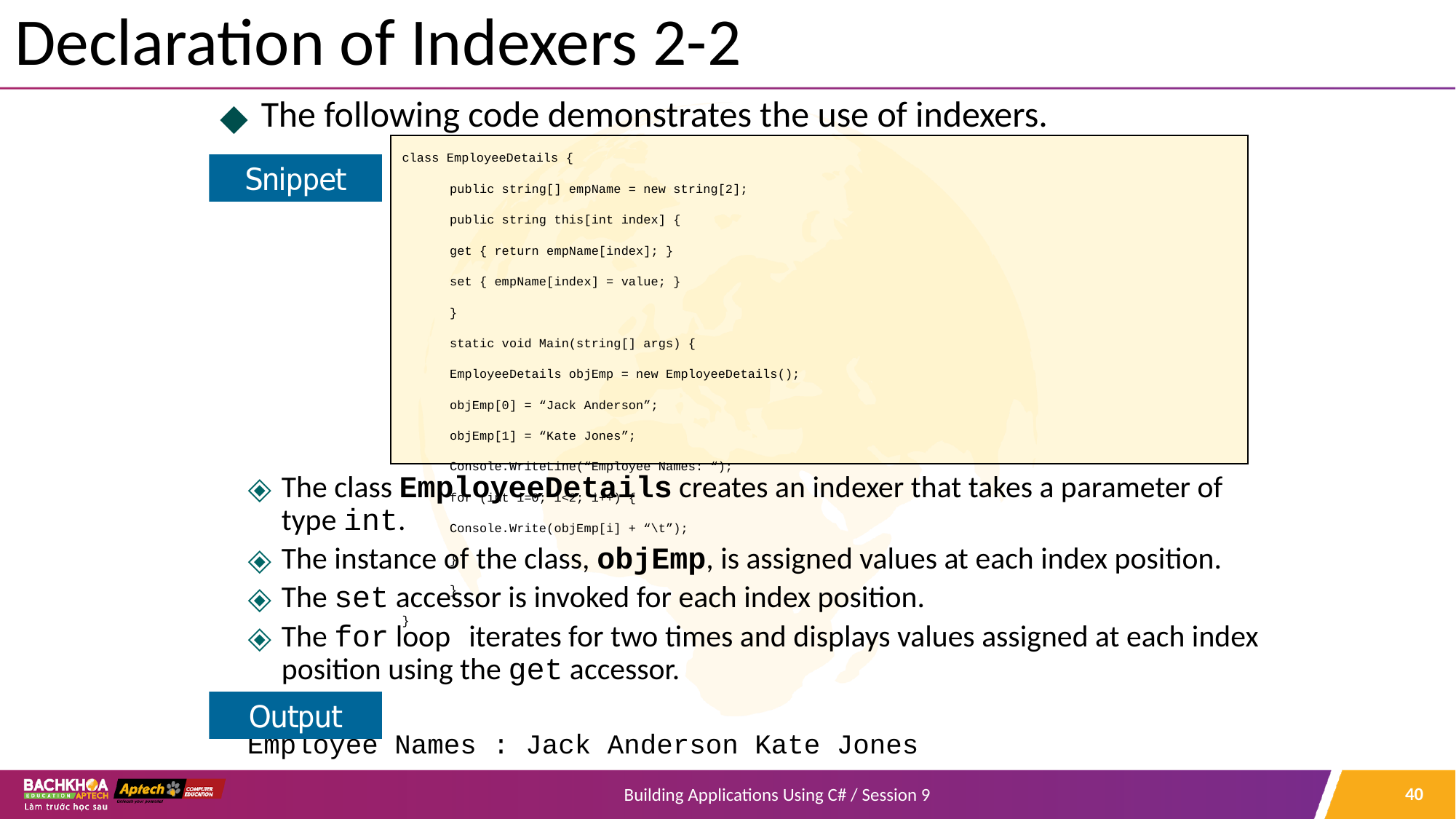

# Declaration of Indexers 2-2
The following code demonstrates the use of indexers.

class EmployeeDetails {
public string[] empName = new string[2];
public string this[int index] {
get { return empName[index]; }
set { empName[index] = value; }
}
static void Main(string[] args) {
EmployeeDetails objEmp = new EmployeeDetails();
objEmp[0] = “Jack Anderson”;
objEmp[1] = “Kate Jones”;
Console.WriteLine(“Employee Names: “);
for (int i=0; i<2; i++) {
Console.Write(objEmp[i] + “\t”);
}
}
}
Snippet
The class EmployeeDetails creates an indexer that takes a parameter of type int.
The instance of the class, objEmp, is assigned values at each index position.
The set accessor is invoked for each index position.
The for loop iterates for two times and displays values assigned at each index position using the get accessor.

Employee Names : Jack Anderson Kate Jones
Output
40
Building Applications Using C# / Session 9